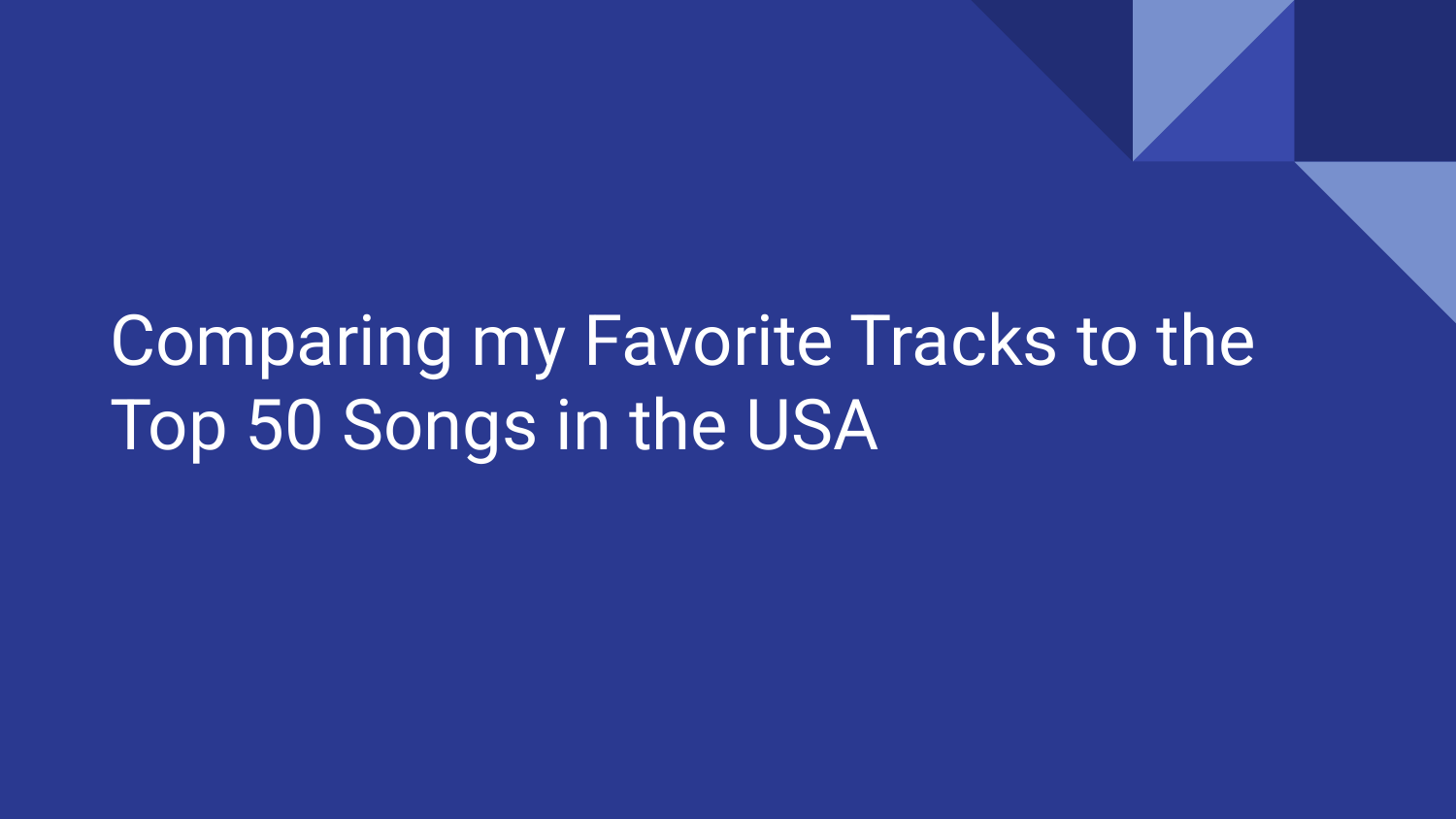

# Comparing my Favorite Tracks to the Top 50 Songs in the USA